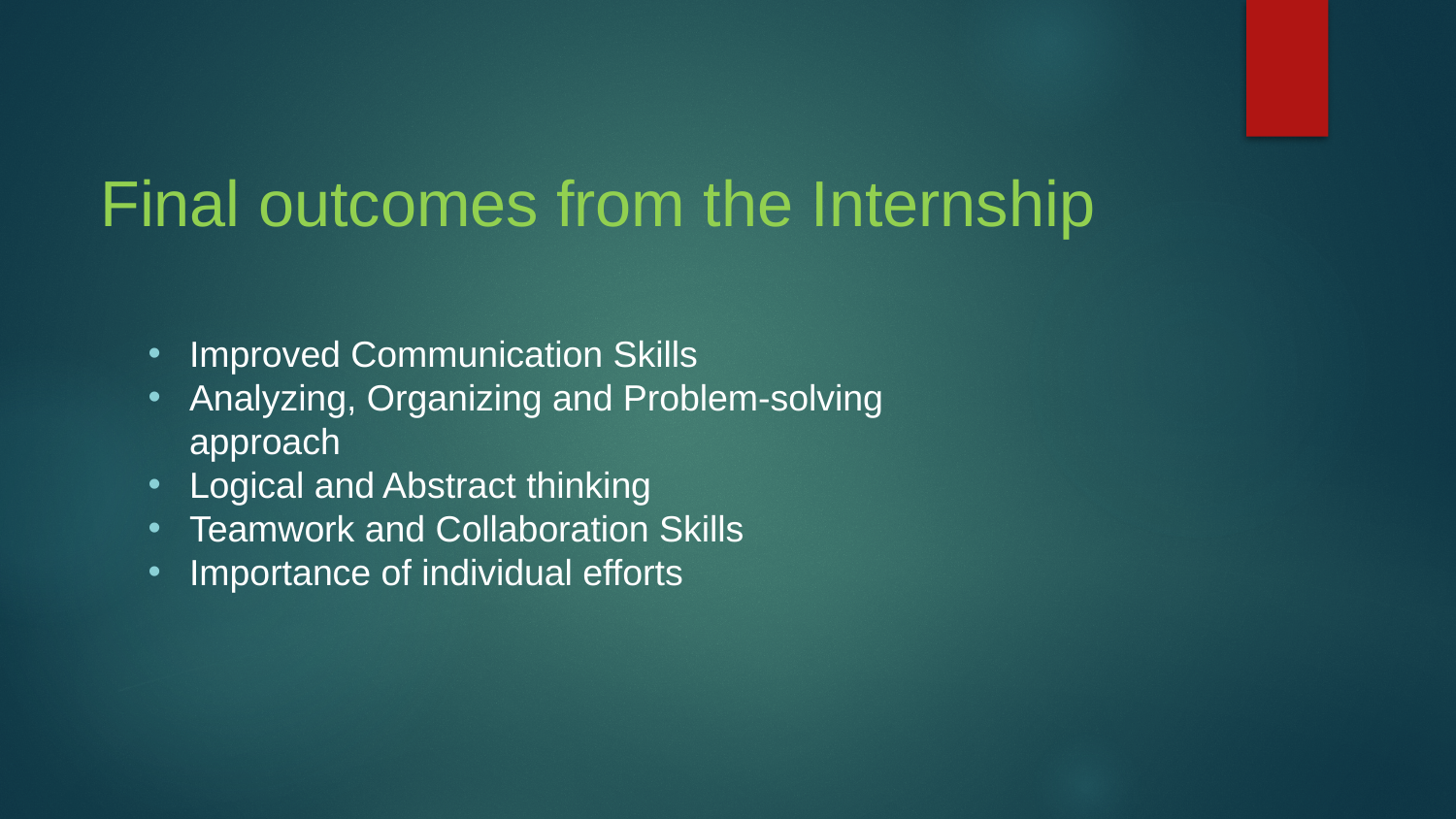

# Final outcomes from the Internship

Improved Communication Skills
Analyzing, Organizing and Problem-solving approach
Logical and Abstract thinking
Teamwork and Collaboration Skills
Importance of individual efforts